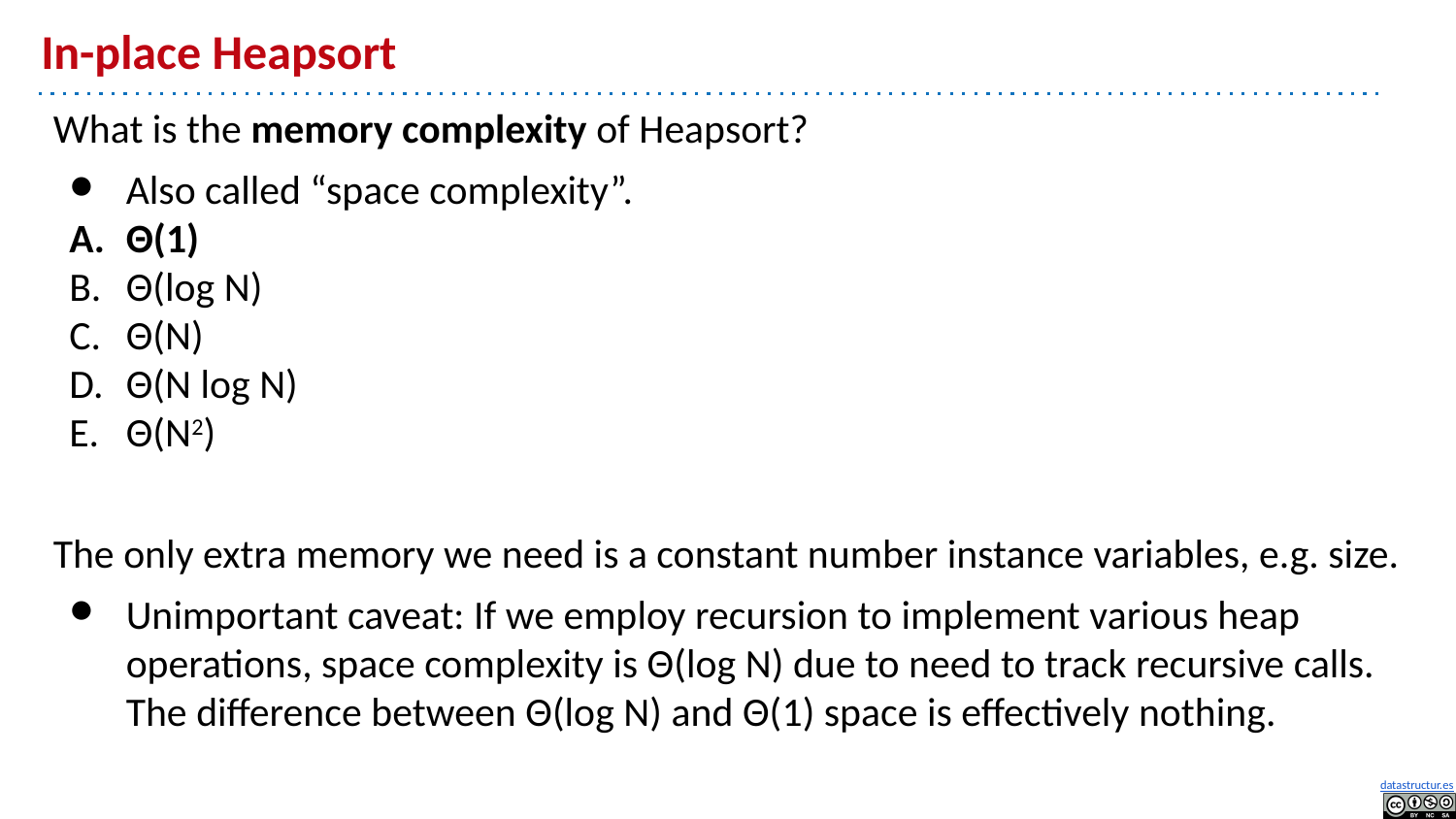

# In-place Heapsort
What is the memory complexity of Heapsort?
Also called “space complexity”.
Θ(1)
Θ(log N)
Θ(N)
Θ(N log N)
Θ(N2)

The only extra memory we need is a constant number instance variables, e.g. size.
Unimportant caveat: If we employ recursion to implement various heap operations, space complexity is Θ(log N) due to need to track recursive calls. The difference between Θ(log N) and Θ(1) space is effectively nothing.